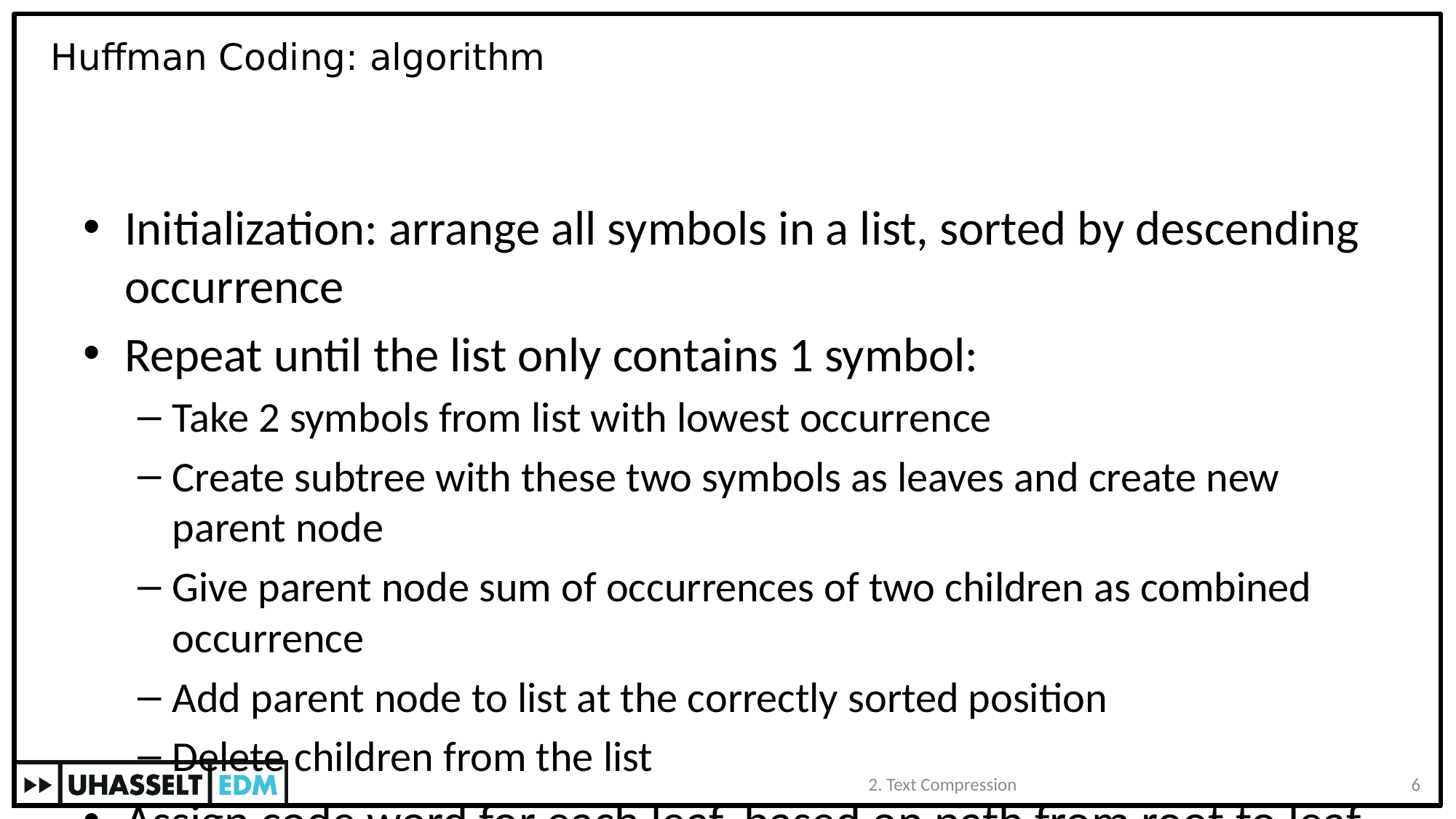

# Huffman Coding: algorithm
Initialization: arrange all symbols in a list, sorted by descending occurrence
Repeat until the list only contains 1 symbol:
Take 2 symbols from list with lowest occurrence
Create subtree with these two symbols as leaves and create new parent node
Give parent node sum of occurrences of two children as combined occurrence
Add parent node to list at the correctly sorted position
Delete children from the list
Assign code word for each leaf, based on path from root to leaf
2. Text Compression
6